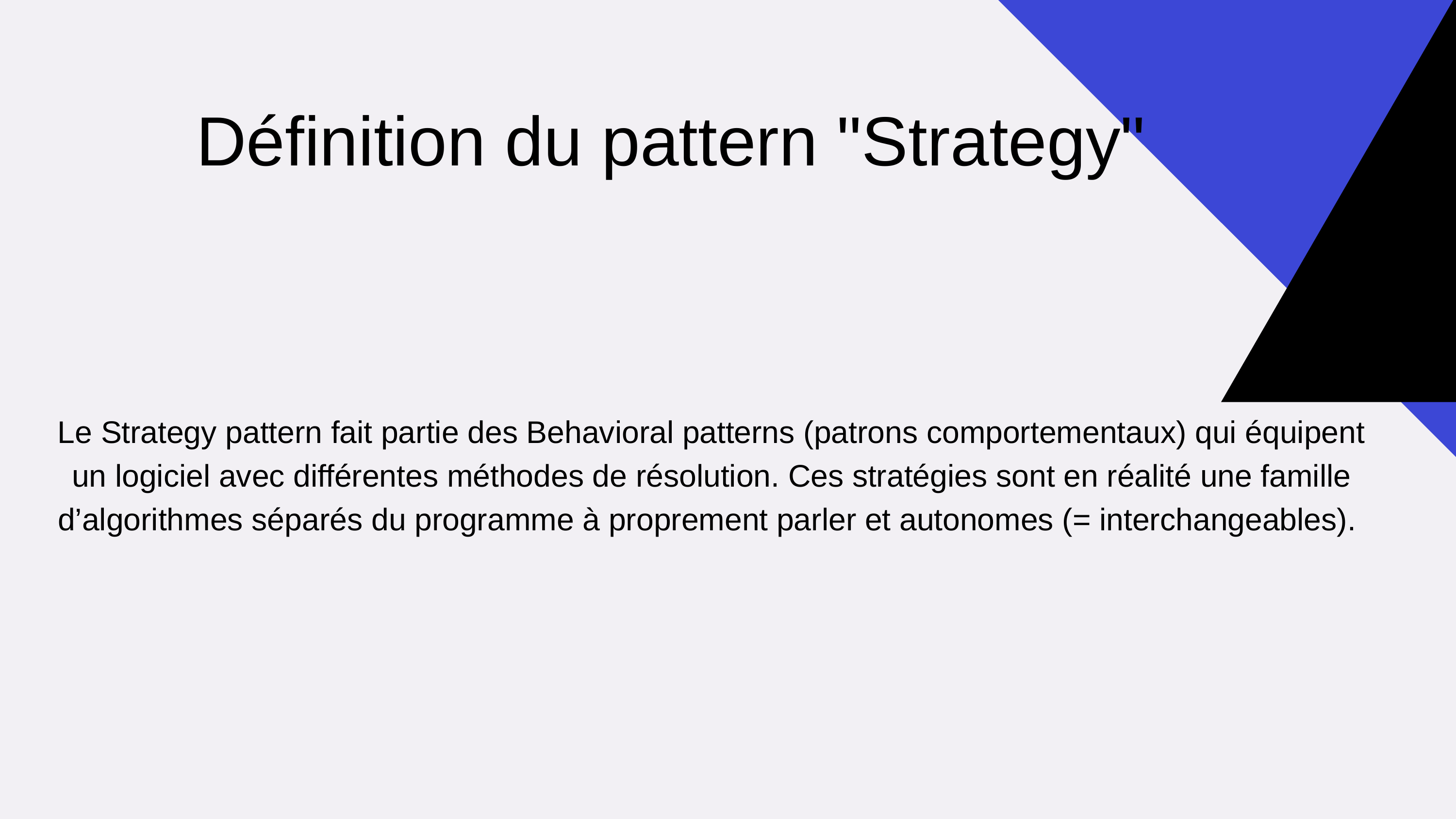

Définition du pattern "Strategy"
Le Strategy pattern fait partie des Behavioral patterns (patrons comportementaux) qui équipent un logiciel avec différentes méthodes de résolution. Ces stratégies sont en réalité une famille d’algorithmes séparés du programme à proprement parler et autonomes (= interchangeables).